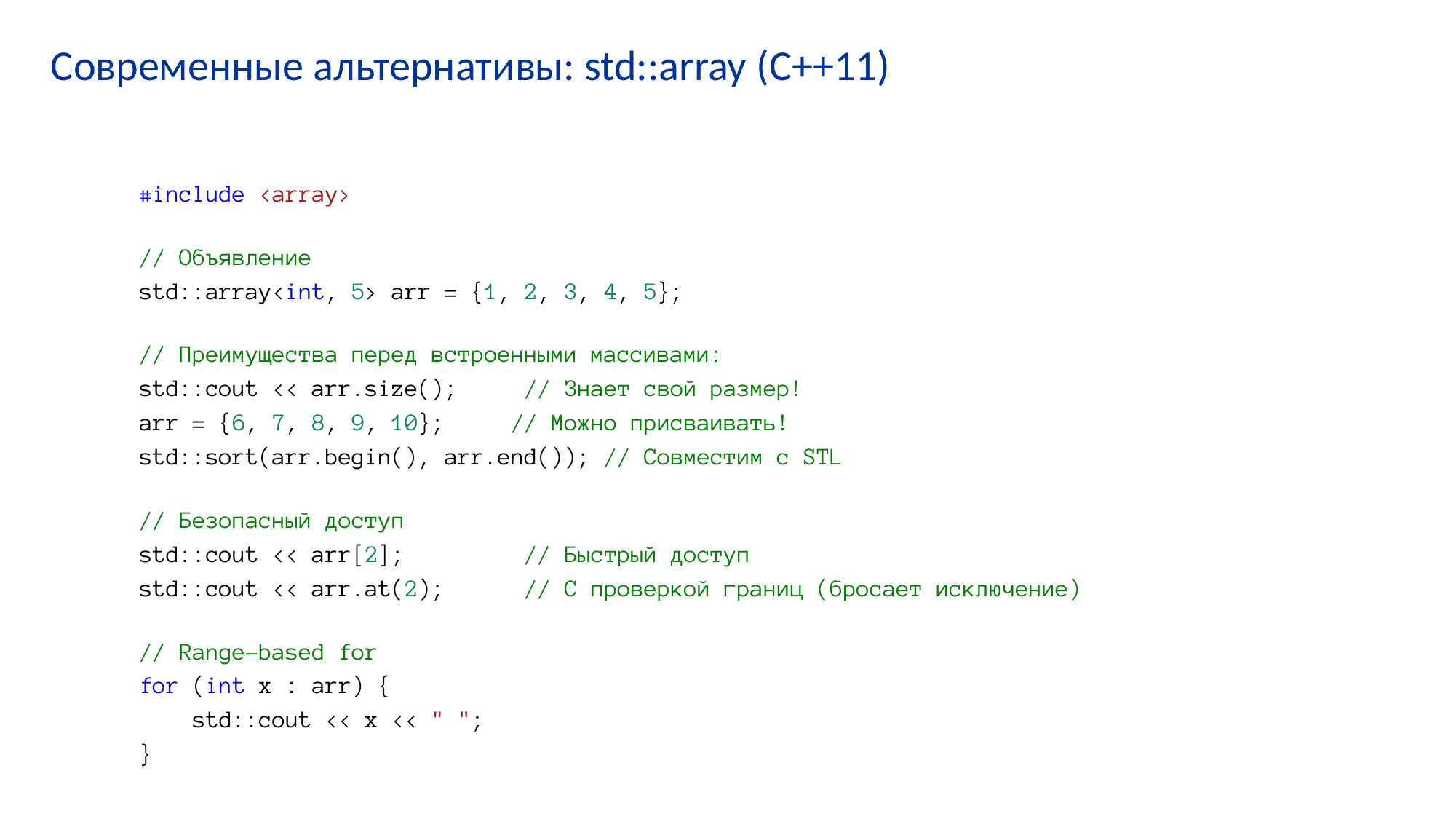

# Современные альтернативы: std::array (C++11)
#include <array>
// Объявление
std::array<int, 5> arr = {1, 2, 3, 4, 5};
// Преимущества перед встроенными массивами:
std::cout << arr.size();     // Знает свой размер!
arr = {6, 7, 8, 9, 10};     // Можно присваивать!
std::sort(arr.begin(), arr.end()); // Совместим с STL
// Безопасный доступ
std::cout << arr[2];         // Быстрый доступ
std::cout << arr.at(2);      // С проверкой границ (бросает исключение)
// Range-based for
for (int x : arr) {
    std::cout << x << " ";
}